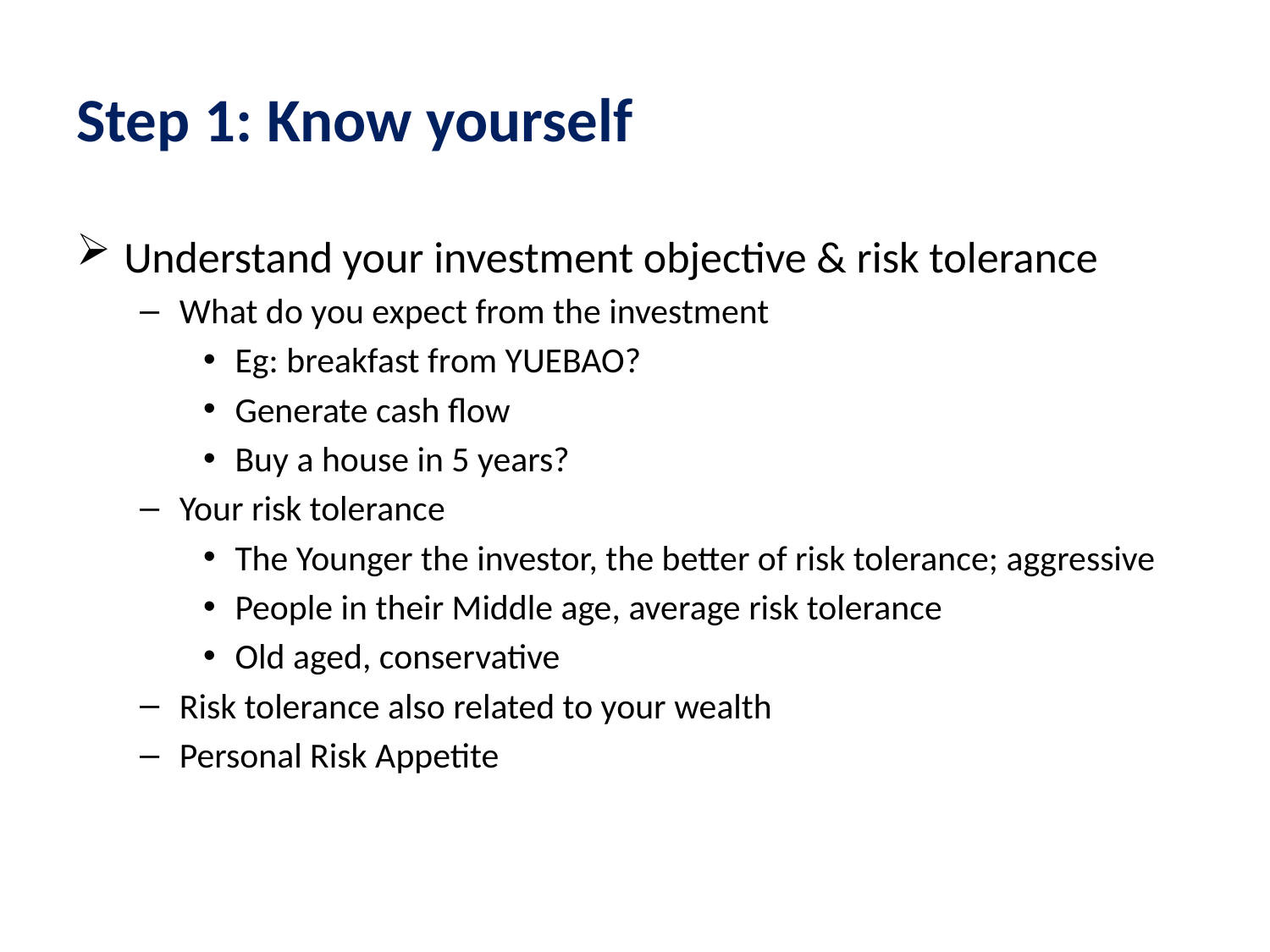

# Step 1: Know yourself
Understand your investment objective & risk tolerance
What do you expect from the investment
Eg: breakfast from YUEBAO?
Generate cash flow
Buy a house in 5 years?
Your risk tolerance
The Younger the investor, the better of risk tolerance; aggressive
People in their Middle age, average risk tolerance
Old aged, conservative
Risk tolerance also related to your wealth
Personal Risk Appetite